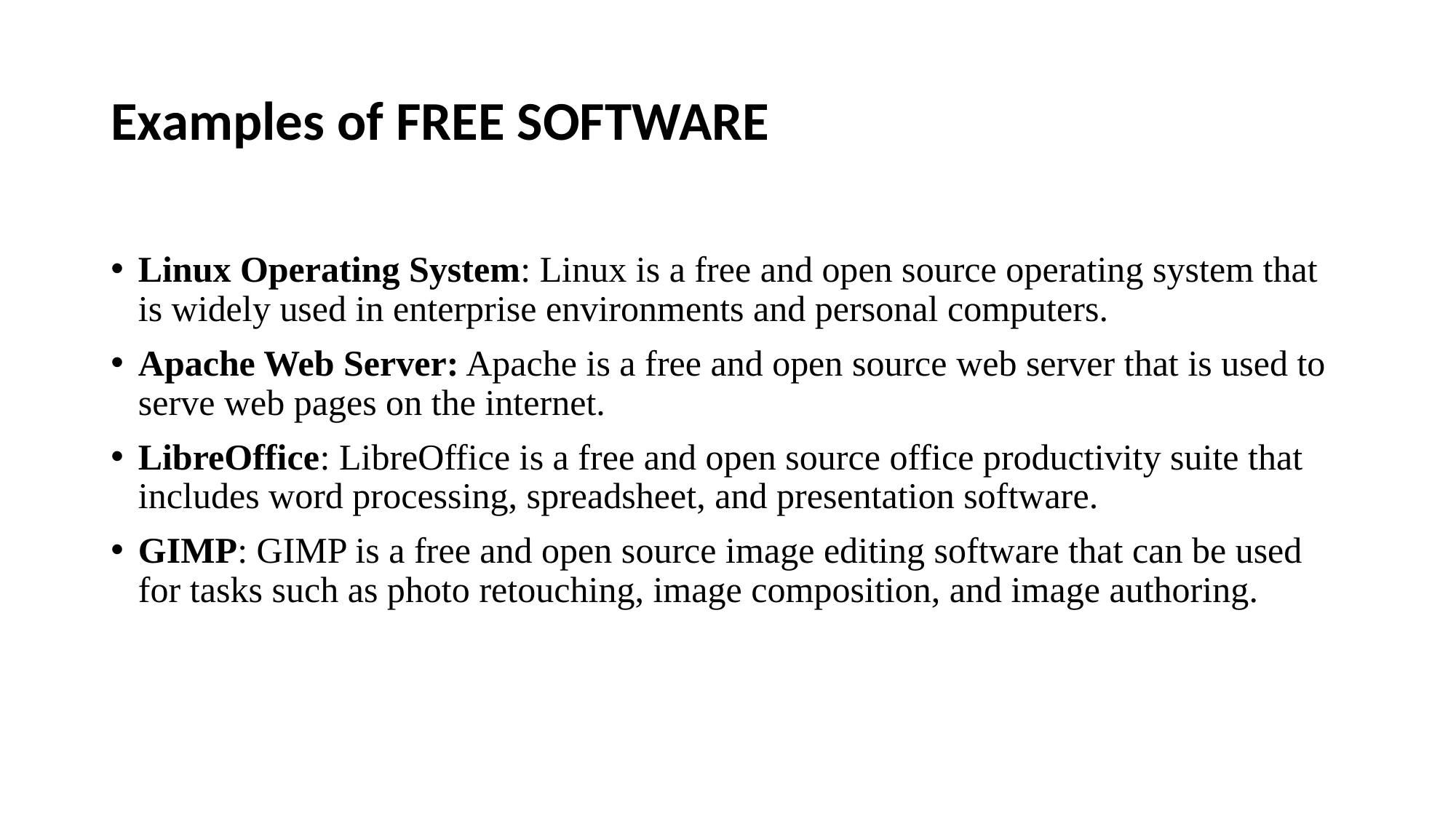

# Examples of FREE SOFTWARE
Linux Operating System: Linux is a free and open source operating system that is widely used in enterprise environments and personal computers.
Apache Web Server: Apache is a free and open source web server that is used to serve web pages on the internet.
LibreOffice: LibreOffice is a free and open source office productivity suite that includes word processing, spreadsheet, and presentation software.
GIMP: GIMP is a free and open source image editing software that can be used for tasks such as photo retouching, image composition, and image authoring.